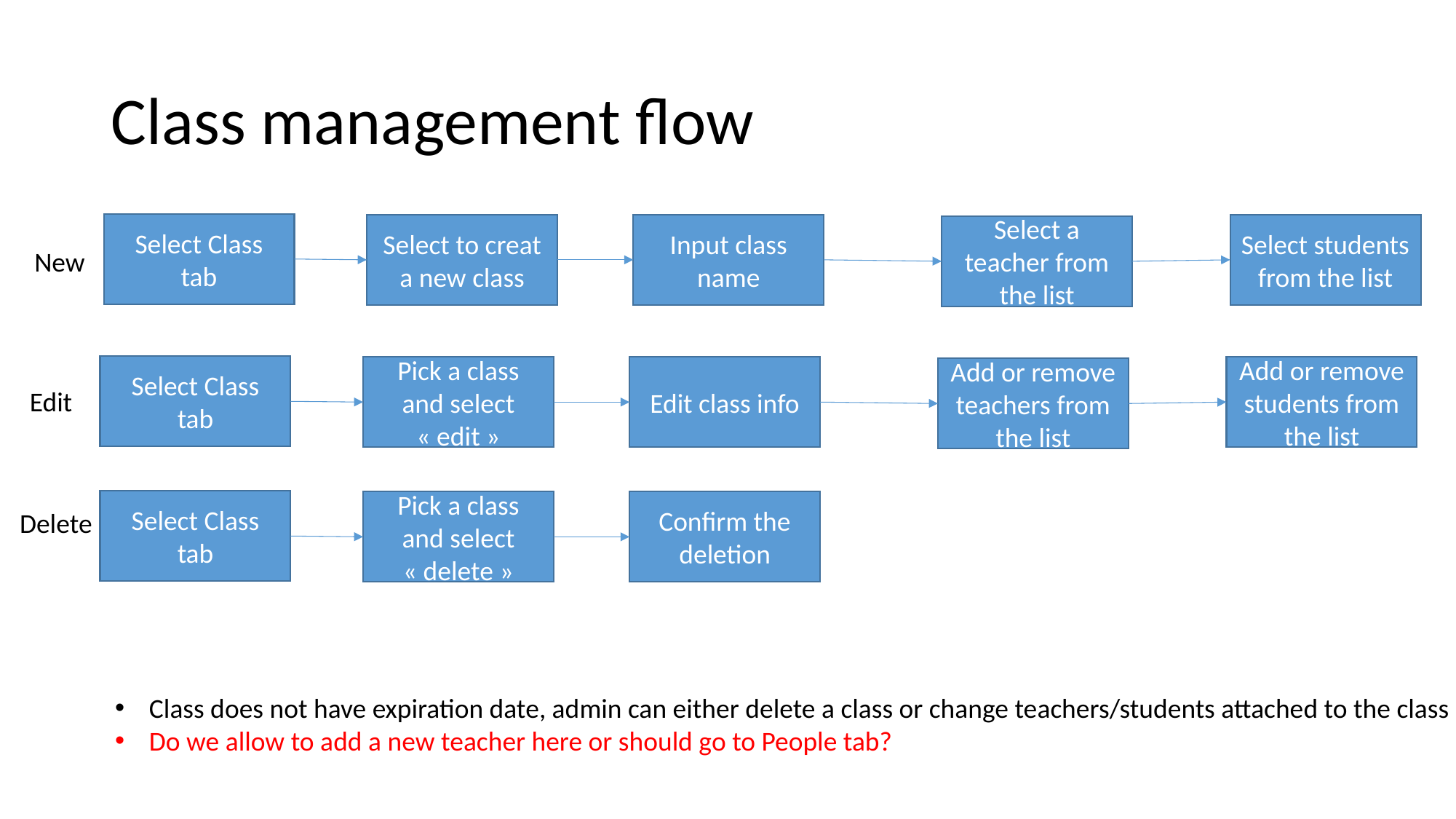

# Class management flow
Select Class tab
Select to creat a new class
Input class name
Select students from the list
Select a teacher from the list
New
Select Class tab
Pick a class and select « edit »
Edit class info
Add or remove students from the list
Add or remove teachers from the list
Edit
Select Class tab
Pick a class and select « delete »
Confirm the deletion
Delete
Class does not have expiration date, admin can either delete a class or change teachers/students attached to the class
Do we allow to add a new teacher here or should go to People tab?